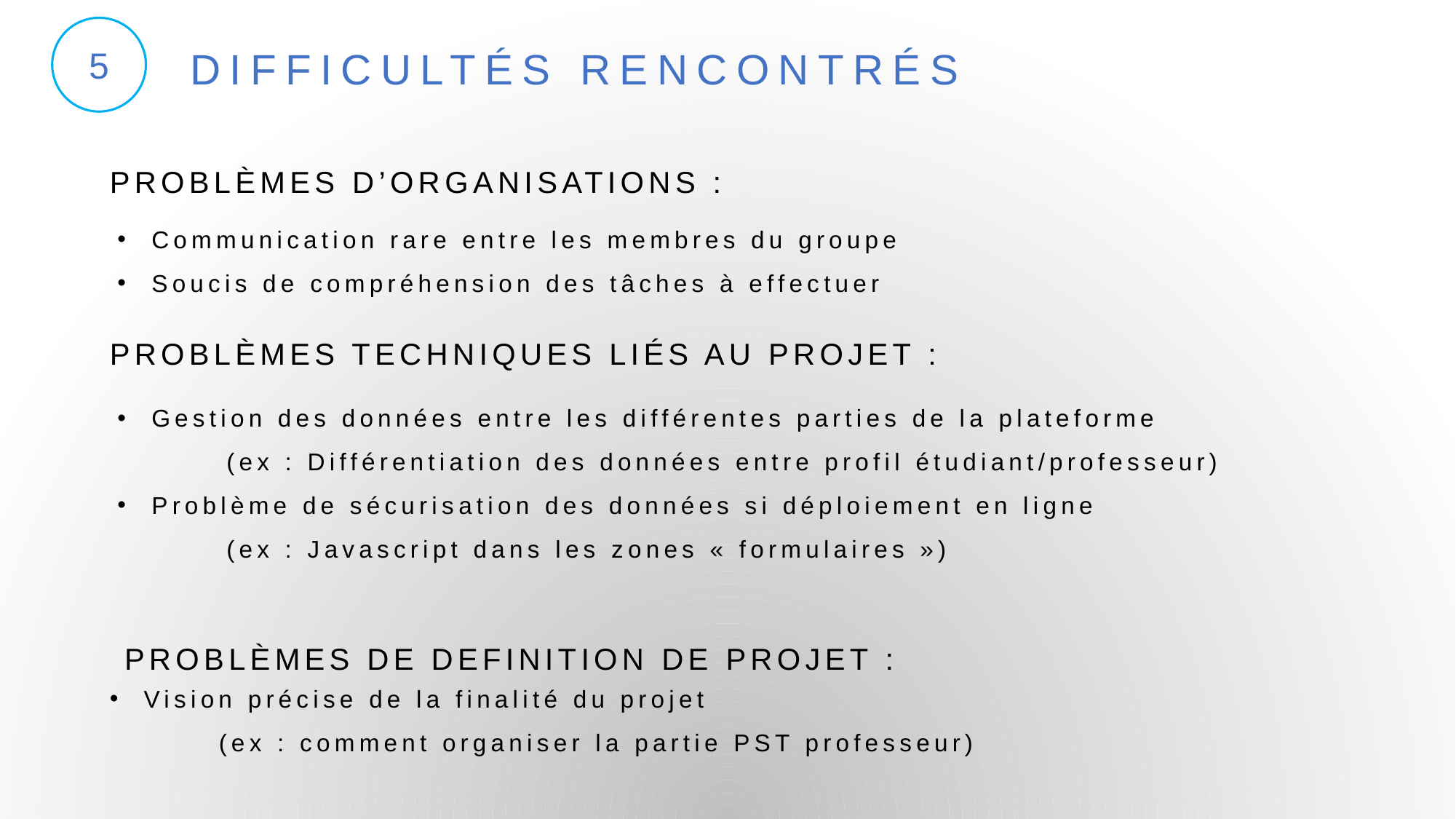

5
DIFFICULTÉS RENCONTRÉS
PROBLÈMES D’ORGANISATIONS :
Communication rare entre les membres du groupe
Soucis de compréhension des tâches à effectuer
PROBLÈMES TECHNIQUES LIÉS AU PROJET :
Gestion des données entre les différentes parties de la plateforme
	(ex : Différentiation des données entre profil étudiant/professeur)
Problème de sécurisation des données si déploiement en ligne
	(ex : Javascript dans les zones « formulaires »)

PROBLÈMES DE DEFINITION DE PROJET :
Vision précise de la finalité du projet
	(ex : comment organiser la partie PST professeur)